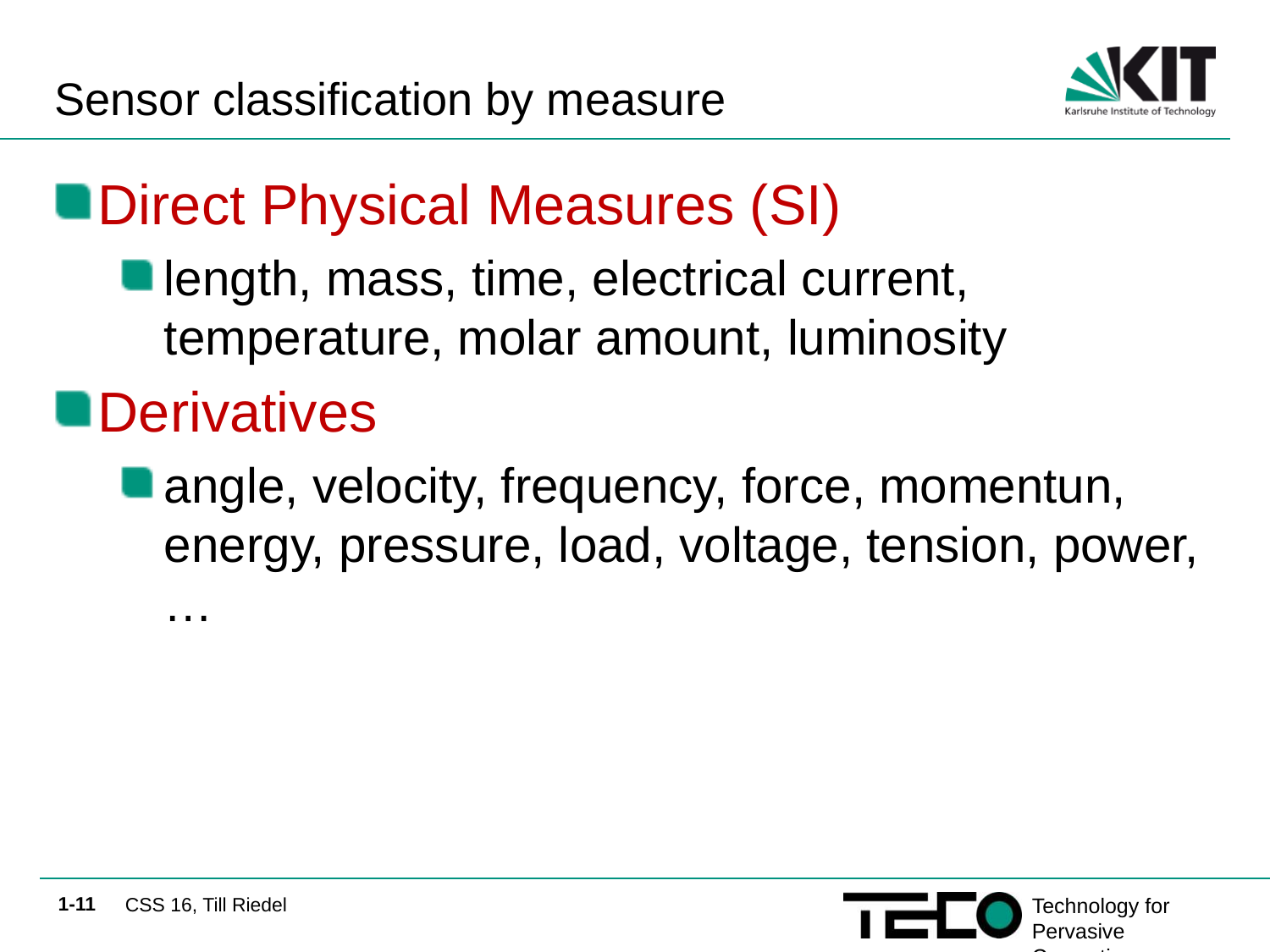

# Sensor classification by measure
Direct Physical Measures (SI)
length, mass, time, electrical current, temperature, molar amount, luminosity
Derivatives
angle, velocity, frequency, force, momentun, energy, pressure, load, voltage, tension, power,…